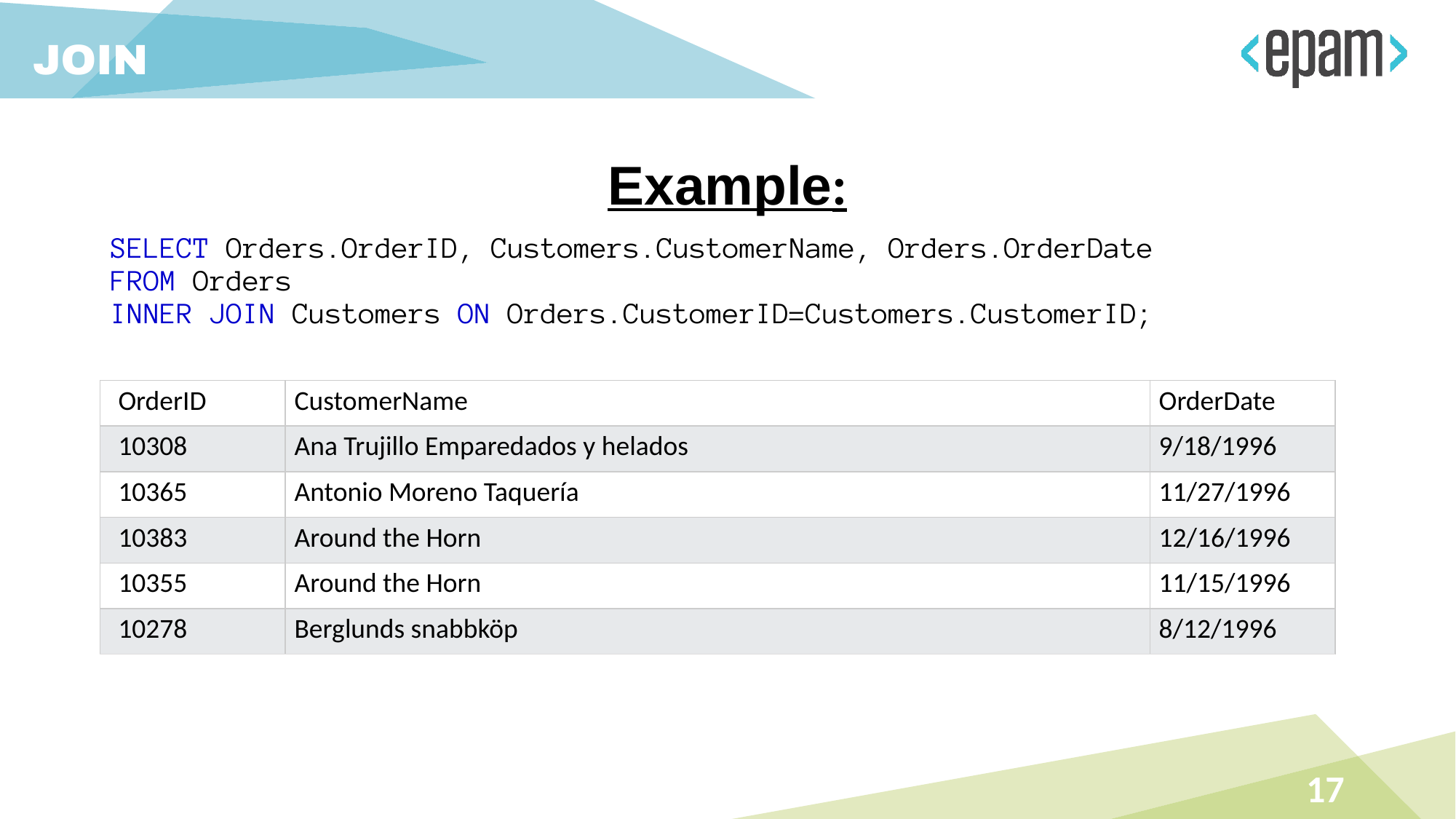

Join
Example:
SELECT Orders.OrderID, Customers.CustomerName, Orders.OrderDate
FROM Orders
INNER JOIN Customers ON Orders.CustomerID=Customers.CustomerID;

| OrderID | CustomerName | OrderDate |
| --- | --- | --- |
| 10308 | Ana Trujillo Emparedados y helados | 9/18/1996 |
| 10365 | Antonio Moreno Taquería | 11/27/1996 |
| 10383 | Around the Horn | 12/16/1996 |
| 10355 | Around the Horn | 11/15/1996 |
| 10278 | Berglunds snabbköp | 8/12/1996 |
17